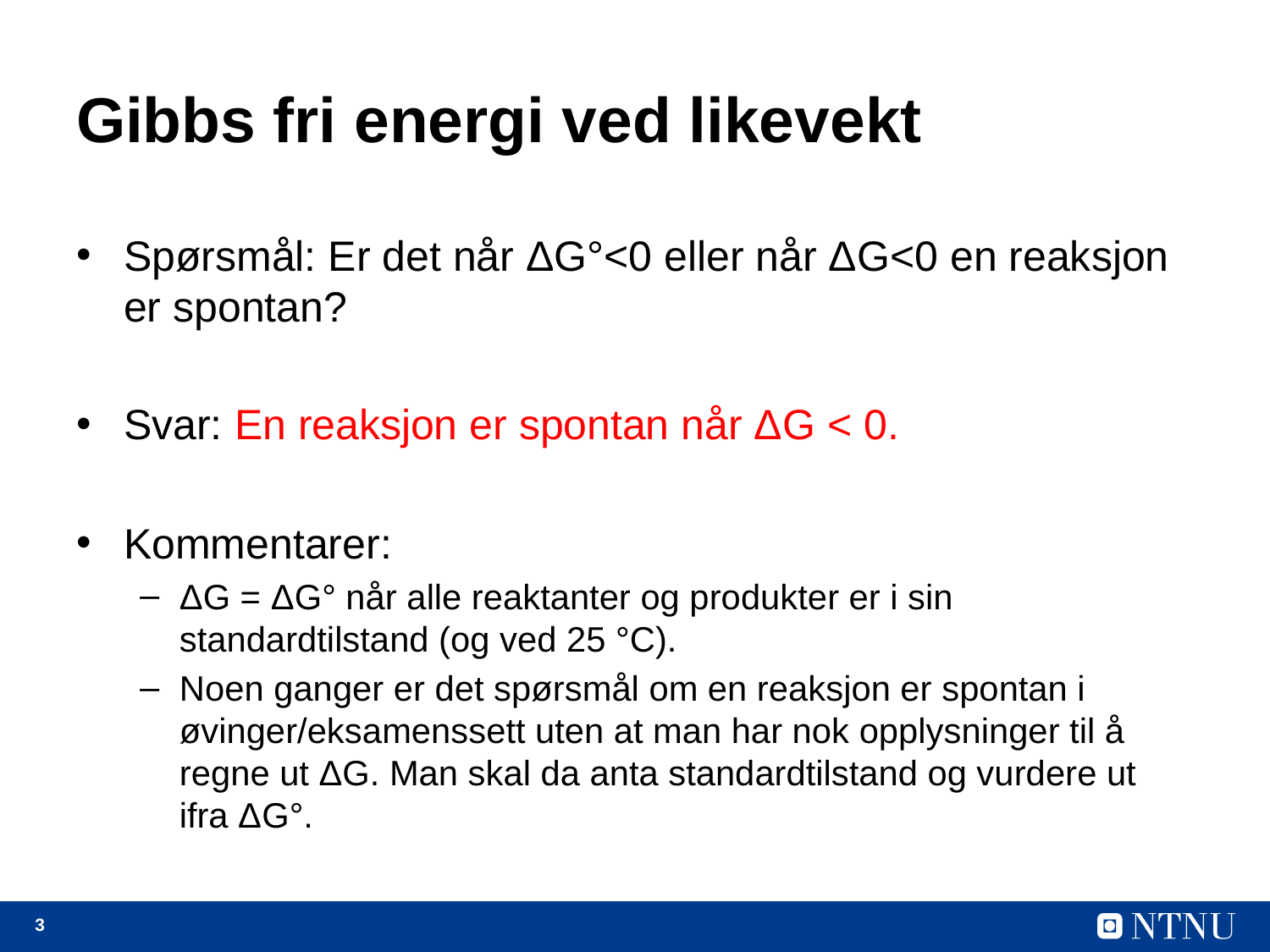

# Gibbs fri energi ved likevekt
Spørsmål: Er det når ΔG°<0 eller når ΔG<0 en reaksjon er spontan?

Svar: En reaksjon er spontan når ΔG < 0.

Kommentarer:
ΔG = ΔG° når alle reaktanter og produkter er i sin standardtilstand (og ved 25 °C).
Noen ganger er det spørsmål om en reaksjon er spontan i øvinger/eksamenssett uten at man har nok opplysninger til å regne ut ΔG. Man skal da anta standardtilstand og vurdere ut ifra ΔG°.